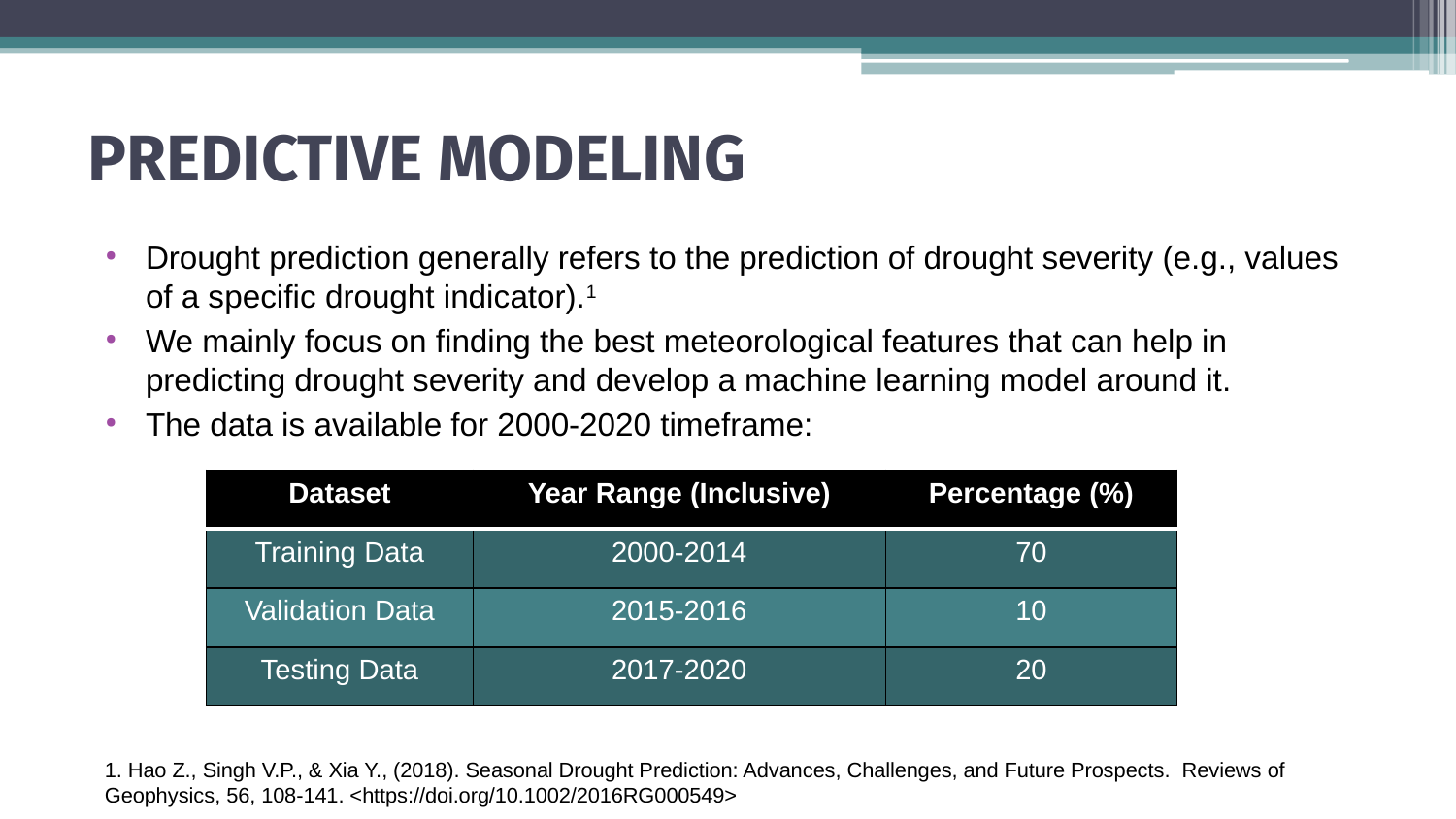

# PREDICTIVE MODELING
Drought prediction generally refers to the prediction of drought severity (e.g., values of a specific drought indicator).1
We mainly focus on finding the best meteorological features that can help in predicting drought severity and develop a machine learning model around it.
The data is available for 2000-2020 timeframe:

| Dataset | Year Range (Inclusive) | Percentage (%) |
| --- | --- | --- |
| Training Data | 2000-2014 | 70 |
| Validation Data | 2015-2016 | 10 |
| Testing Data | 2017-2020 | 20 |
1. Hao Z., Singh V.P., & Xia Y., (2018). Seasonal Drought Prediction: Advances, Challenges, and Future Prospects.  Reviews of Geophysics, 56, 108-141. <https://doi.org/10.1002/2016RG000549>